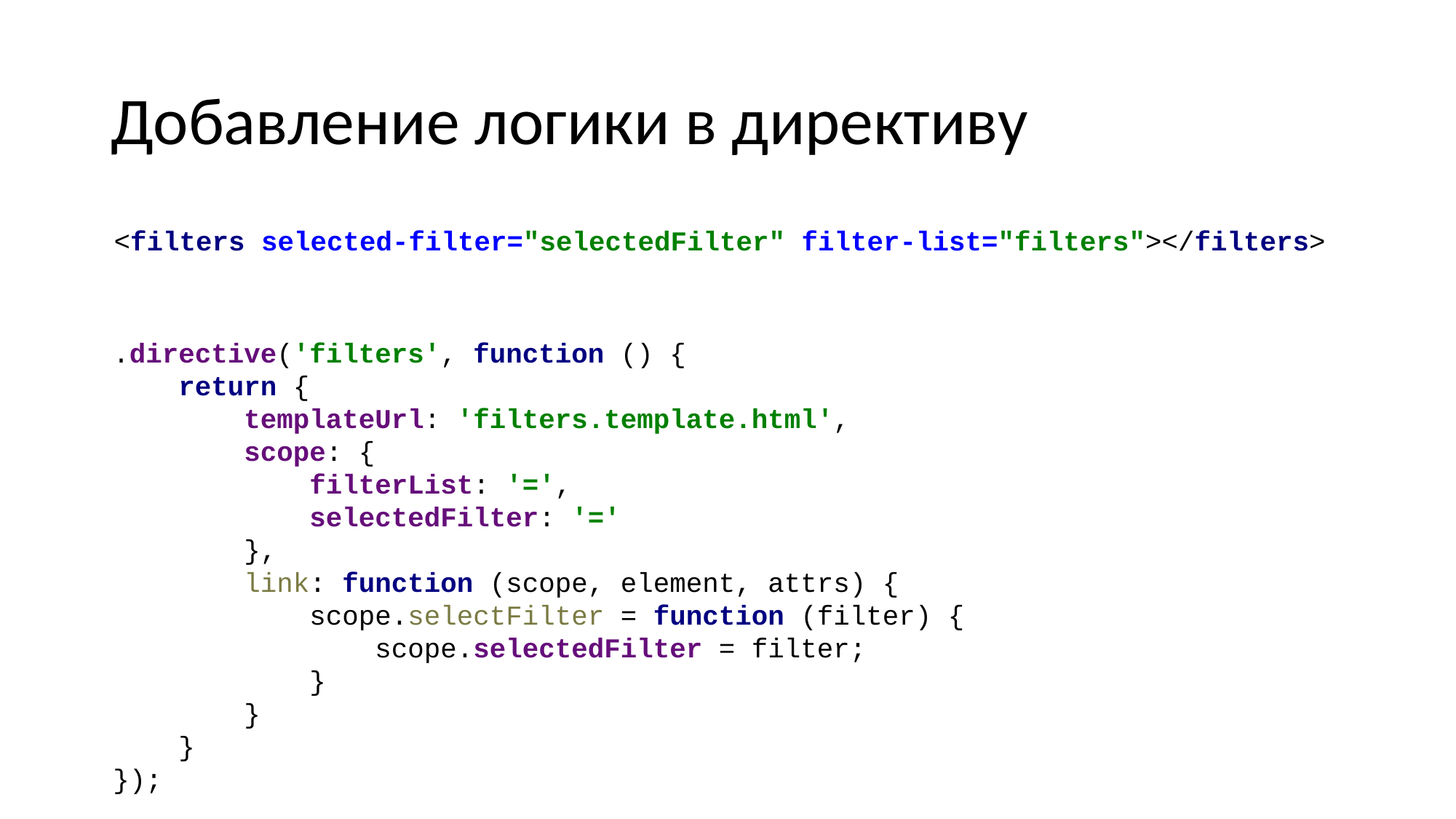

# Добавление логики в директиву
<filters selected-filter="selectedFilter" filter-list="filters"></filters>

.directive('filters', function () {
    return {
        templateUrl: 'filters.template.html',
        scope: {
            filterList: '=',
            selectedFilter: '='
        },
        link: function (scope, element, attrs) {
            scope.selectFilter = function (filter) {
                scope.selectedFilter = filter;
            }
        }
    }
});